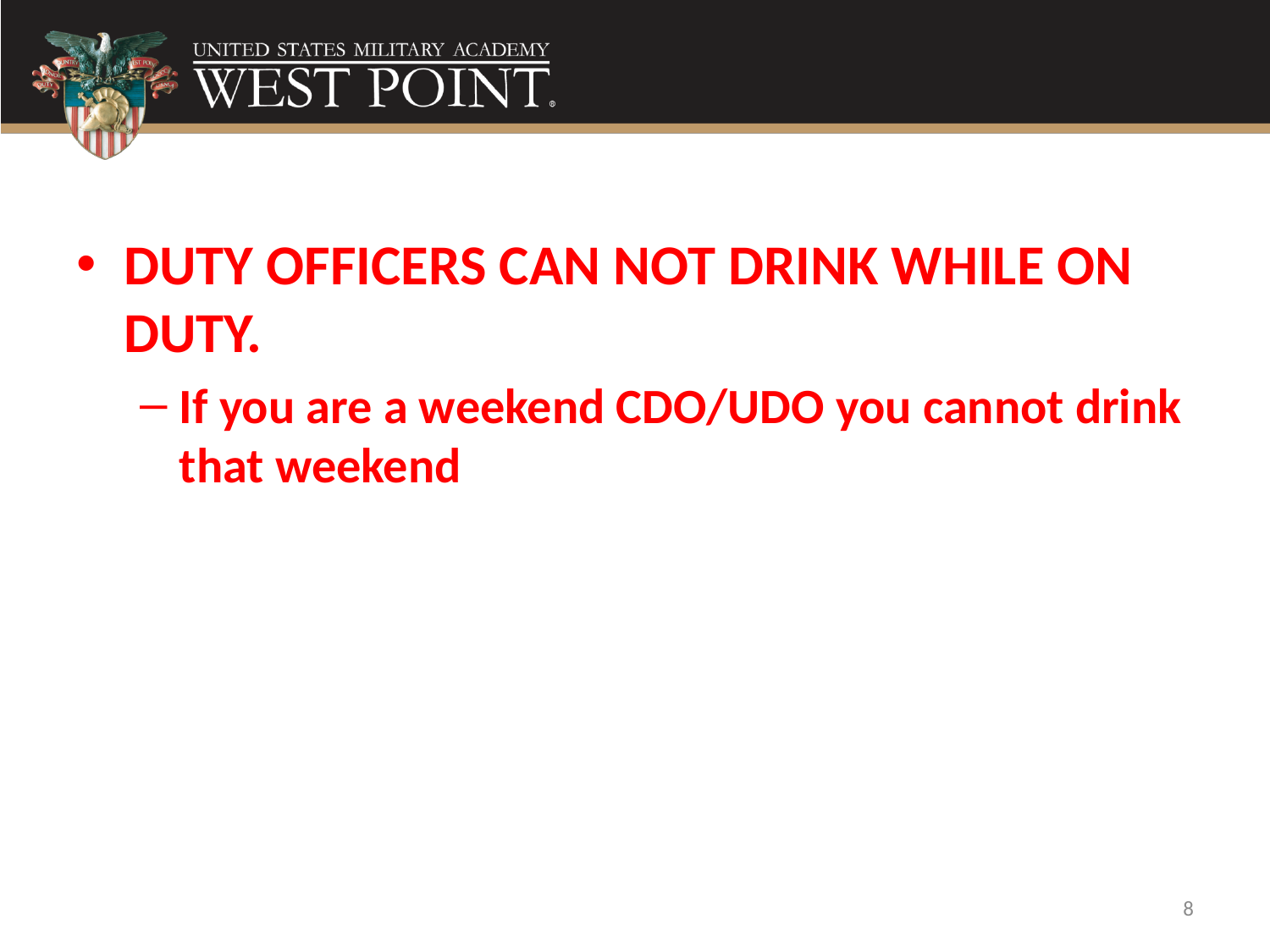

DUTY OFFICERS CAN NOT DRINK WHILE ON DUTY.
If you are a weekend CDO/UDO you cannot drink that weekend
8